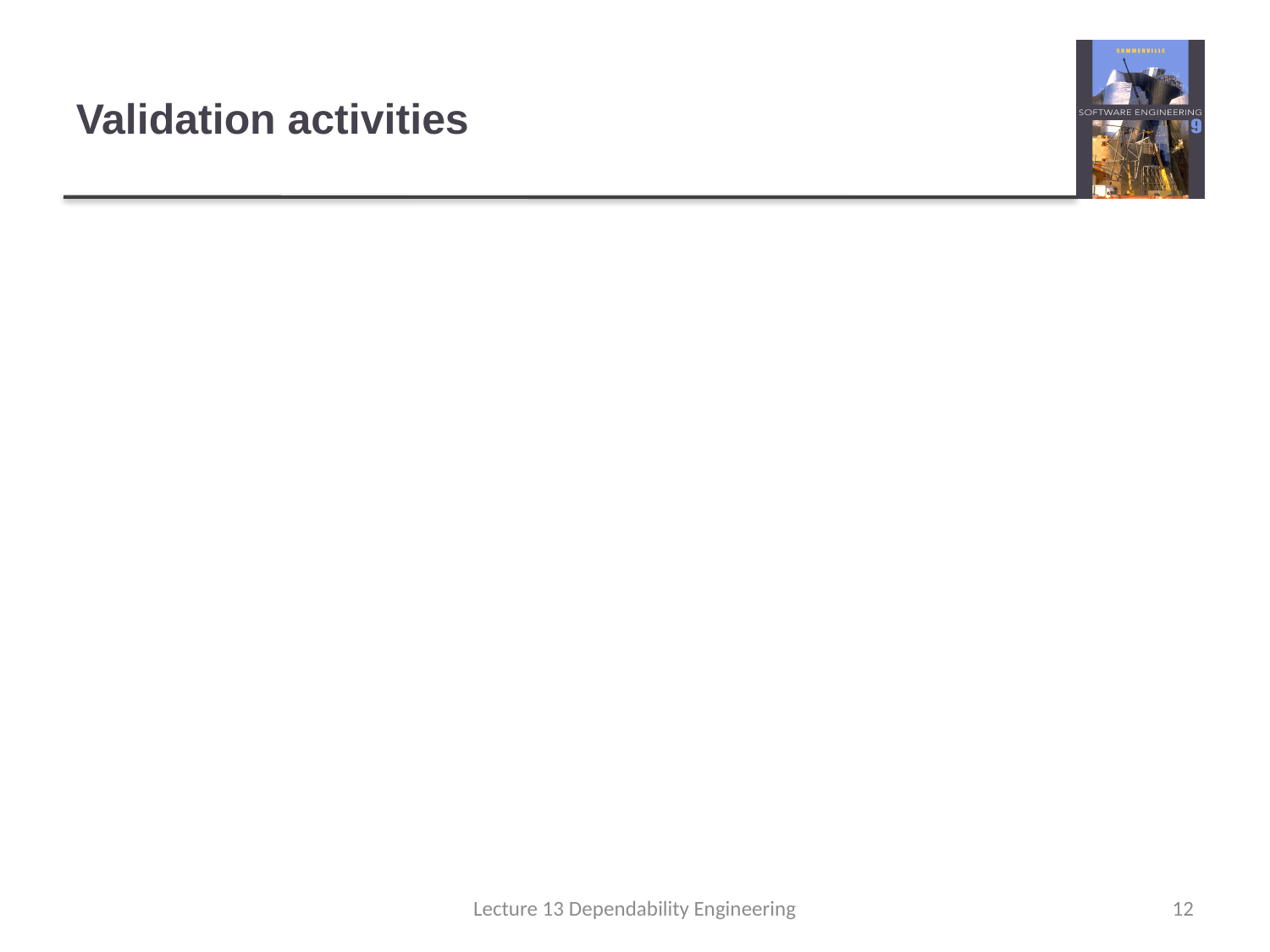

# Validation activities
Requirements reviews.
Requirements management.
Formal specification.
System modelling
Design and code inspection.
Static analysis.
Test planning and management.
Change management, discussed in Lecture 25, is also essential.
Lecture 13 Dependability Engineering
12